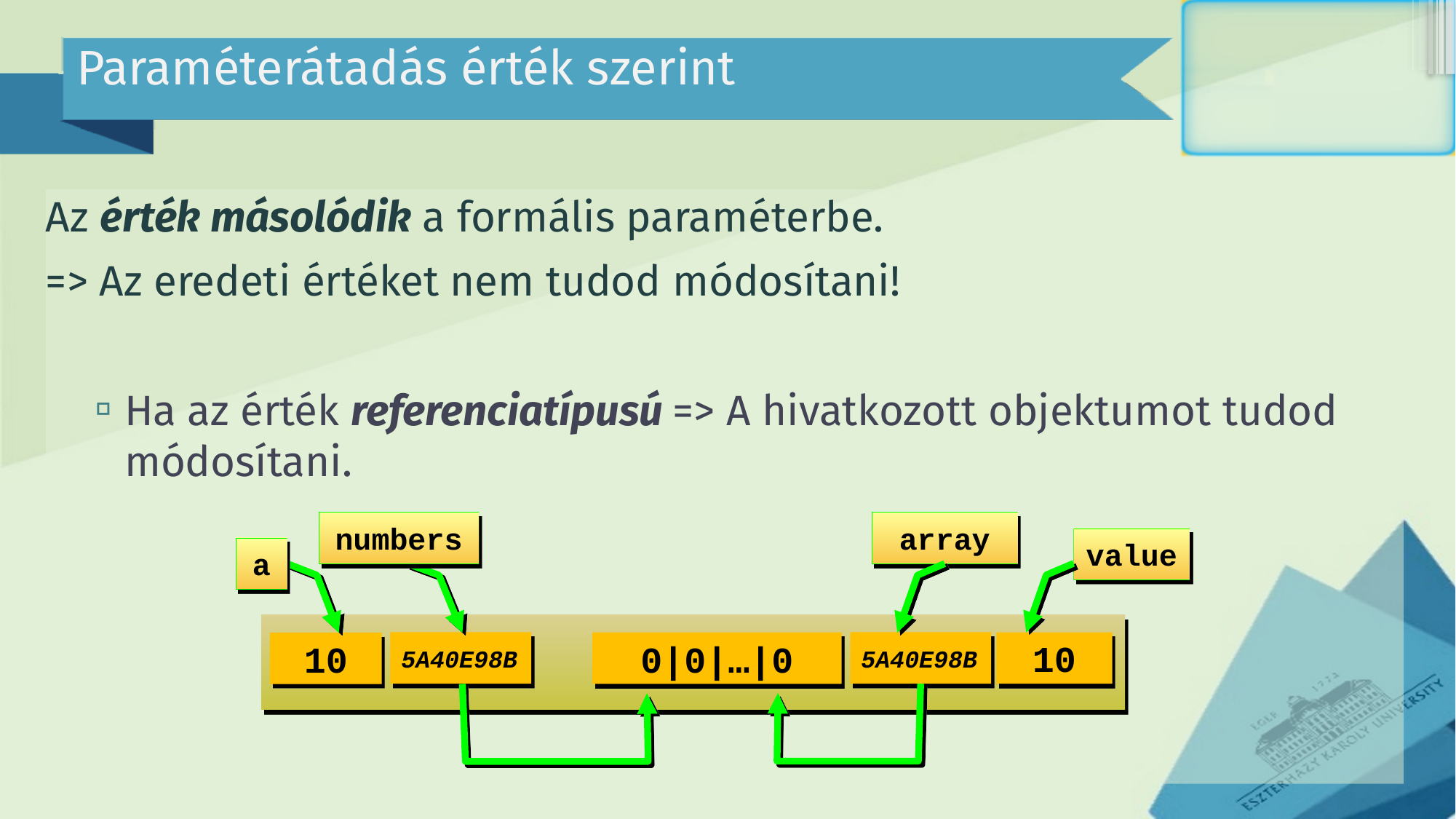

# Paraméterátadás érték szerint
Az érték másolódik a formális paraméterbe.
=> Az eredeti értéket nem tudod módosítani!

Ha az érték referenciatípusú => A hivatkozott objektumot tudod módosítani.
numbers
array
value
a

5A40E98B
5A40E98B
0|0|…|0
10
10